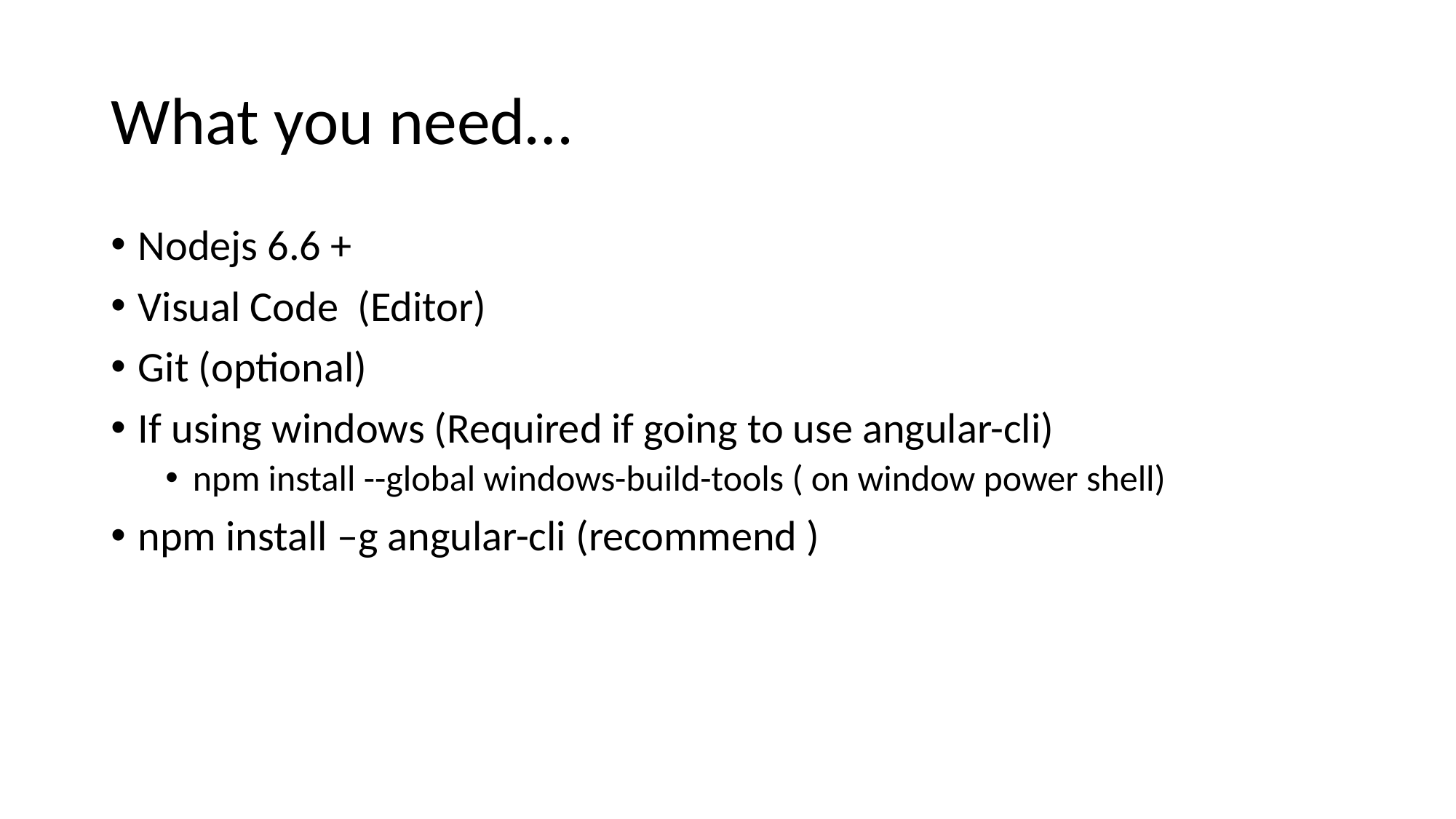

# What you need…
Nodejs 6.6 +
Visual Code  (Editor)
Git (optional)
If using windows (Required if going to use angular-cli)
npm install --global windows-build-tools ( on window power shell)
npm install –g angular-cli (recommend )